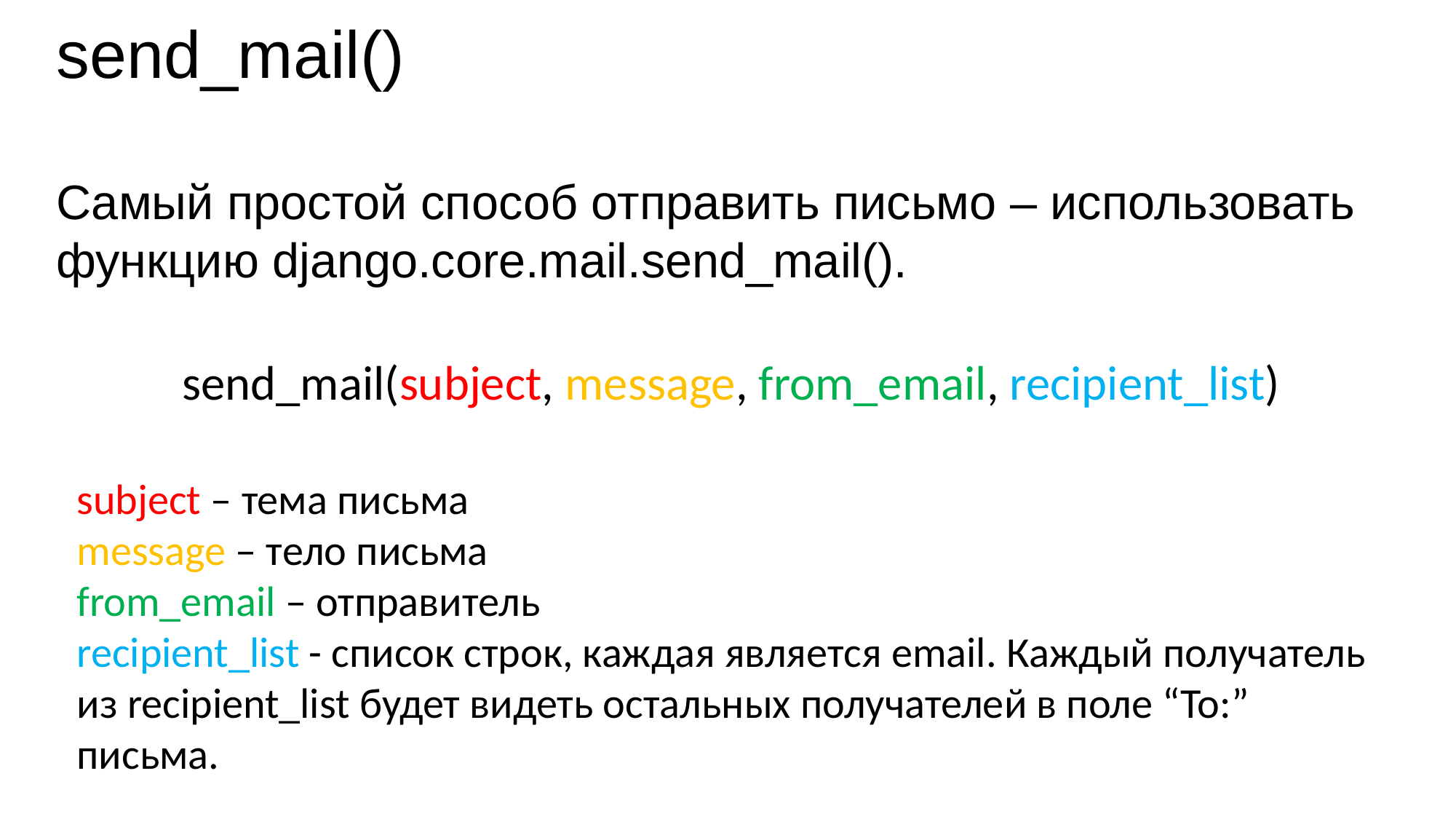

# send_mail()
Самый простой способ отправить письмо – использовать функцию django.core.mail.send_mail().
 send_mail(subject, message, from_email, recipient_list)
subject – тема письма
message – тело письма
from_email – отправитель
recipient_list - список строк, каждая является email. Каждый получатель из recipient_list будет видеть остальных получателей в поле “To:” письма.